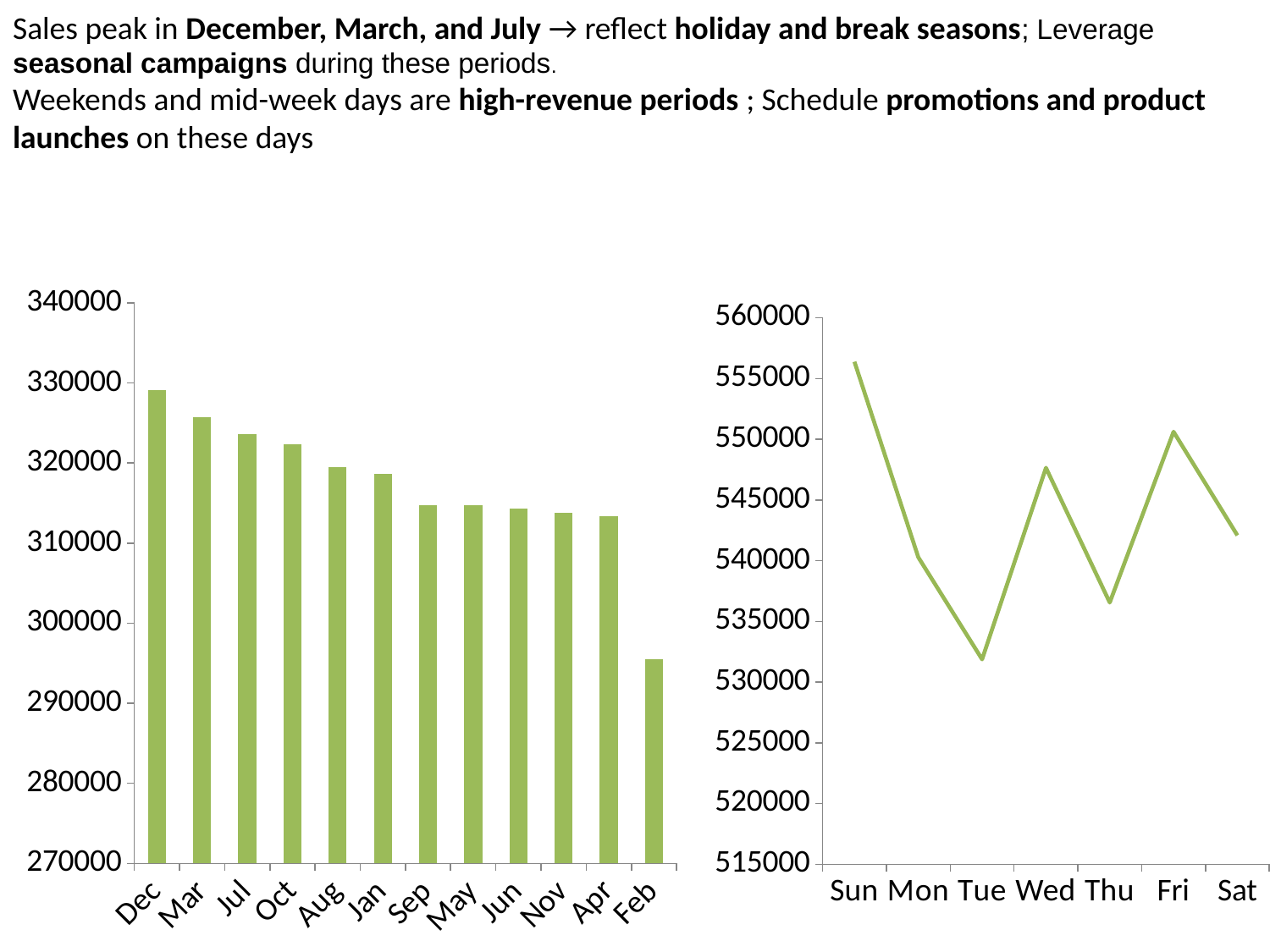

Sales peak in December, March, and July → reflect holiday and break seasons; Leverage seasonal campaigns during these periods.
Weekends and mid-week days are high-revenue periods ; Schedule promotions and product launches on these days

### Chart

| Category | Sum of REVENU |
|---|---|
| Dec | 329150.79999999265 |
| Mar | 325715.9999999909 |
| Jul | 323612.09999999206 |
| Oct | 322330.4999999937 |
| Aug | 319475.6499999941 |
| Jan | 318608.6999999889 |
| Sep | 314797.59999999247 |
| May | 314728.749999992 |
| Jun | 314343.1999999959 |
| Nov | 313813.69999999064 |
| Apr | 313360.2999999926 |
| Feb | 295523.3999999936 |

### Chart

| Category | Revenue |
|---|---|
| Sun | 556388.2999999761 |
| Mon | 540286.249999975 |
| Tue | 531872.5999999765 |
| Wed | 547650.5999999759 |
| Thu | 536554.549999974 |
| Fri | 550619.5999999711 |
| Sat | 542088.7999999787 |